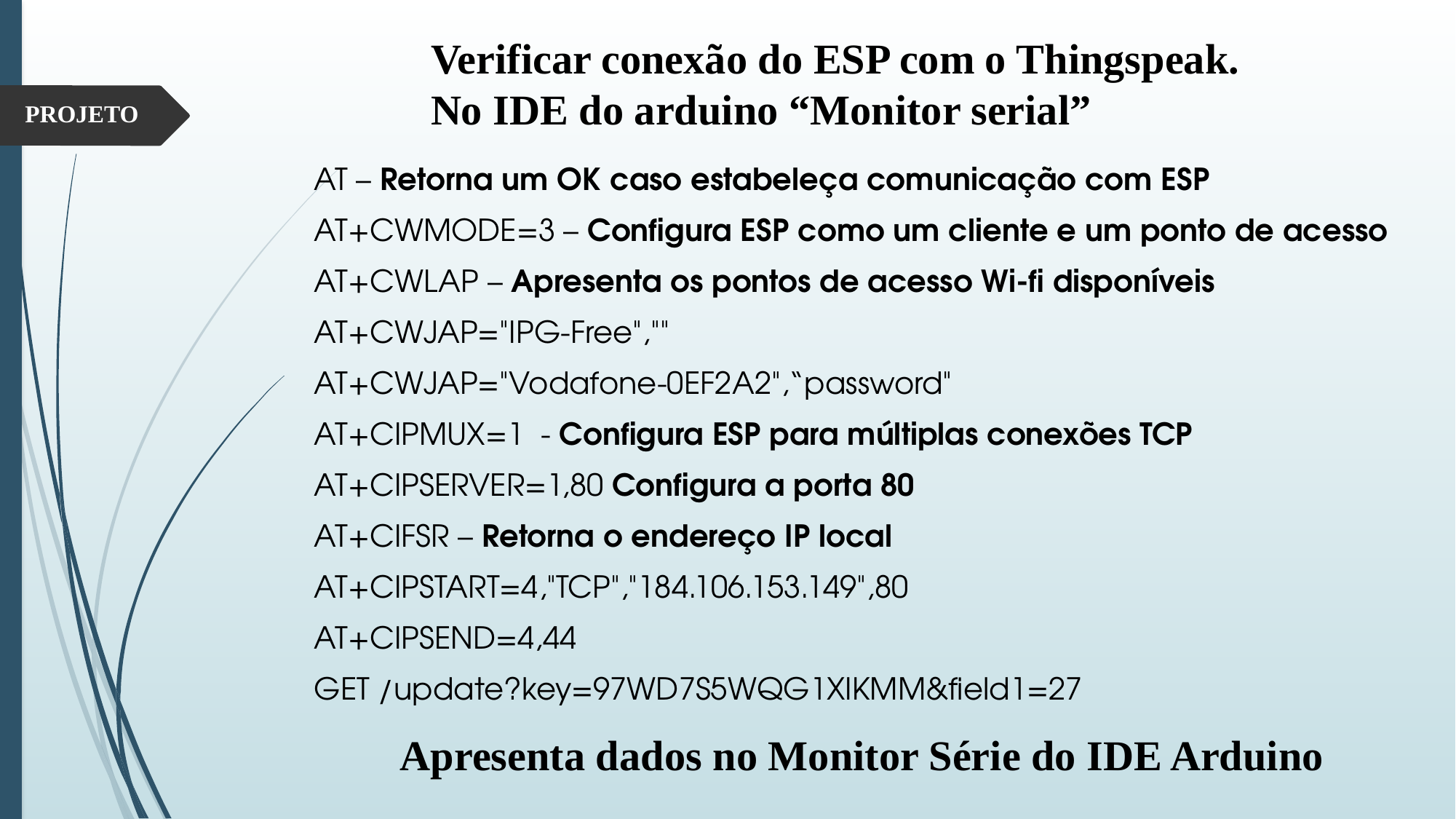

Verificar conexão do ESP com o Thingspeak.
No IDE do arduino “Monitor serial”
PROJETO
AT – Retorna um OK caso estabeleça comunicação com ESP
AT+CWMODE=3 – Configura ESP como um cliente e um ponto de acesso
AT+CWLAP – Apresenta os pontos de acesso Wi-fi disponíveis
AT+CWJAP="IPG-Free",""
AT+CWJAP="Vodafone-0EF2A2",“password"
AT+CIPMUX=1  - Configura ESP para múltiplas conexões TCP
AT+CIPSERVER=1,80 Configura a porta 80
AT+CIFSR – Retorna o endereço IP local
AT+CIPSTART=4,"TCP","184.106.153.149",80
AT+CIPSEND=4,44
GET /update?key=97WD7S5WQG1XIKMM&field1=27
Apresenta dados no Monitor Série do IDE Arduino